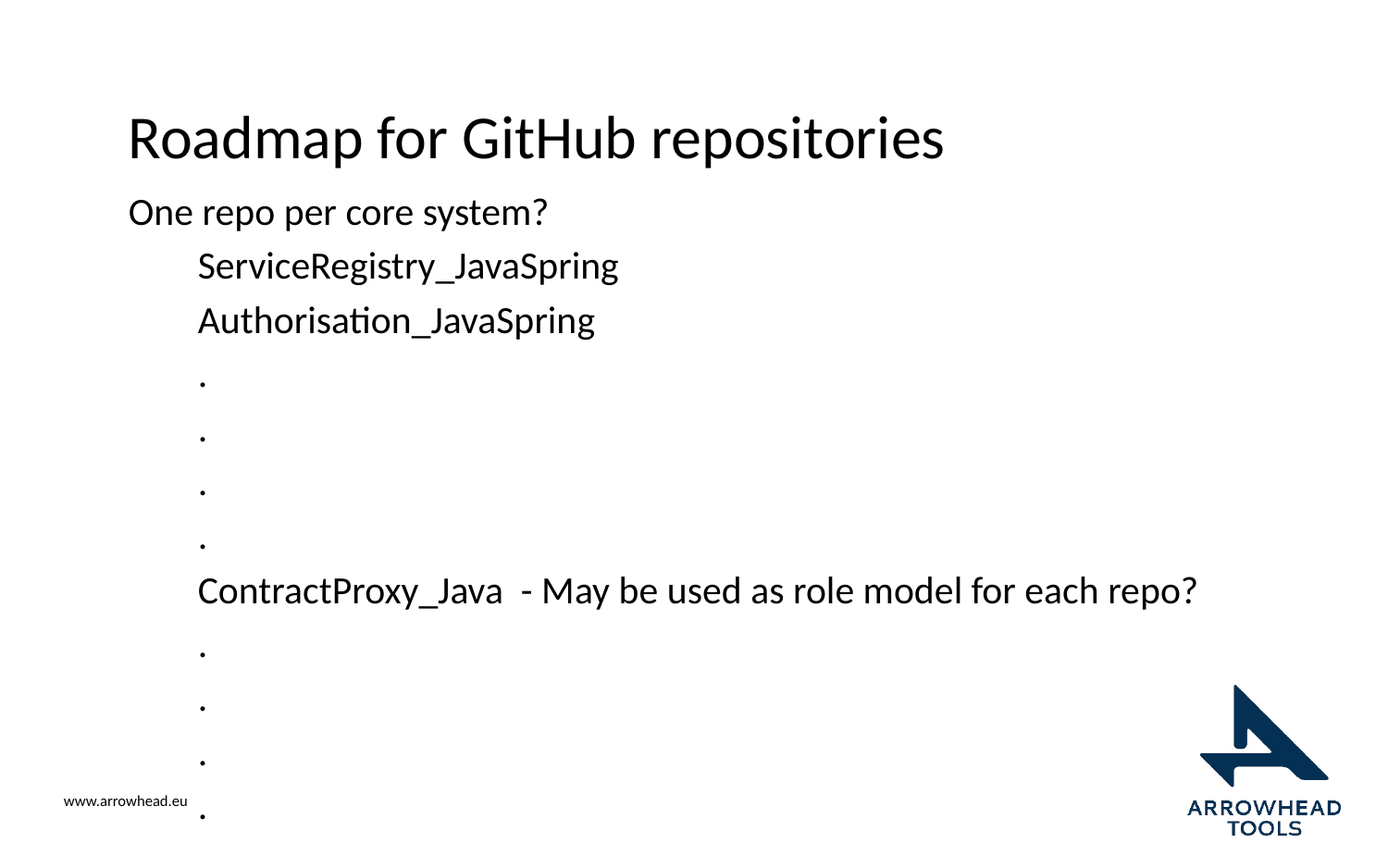

# Roadmap for GitHub repositories
One repo per core system?
ServiceRegistry_JavaSpring
Authorisation_JavaSpring
.
.
.
.
ContractProxy_Java  - May be used as role model for each repo?
.
.
.
.